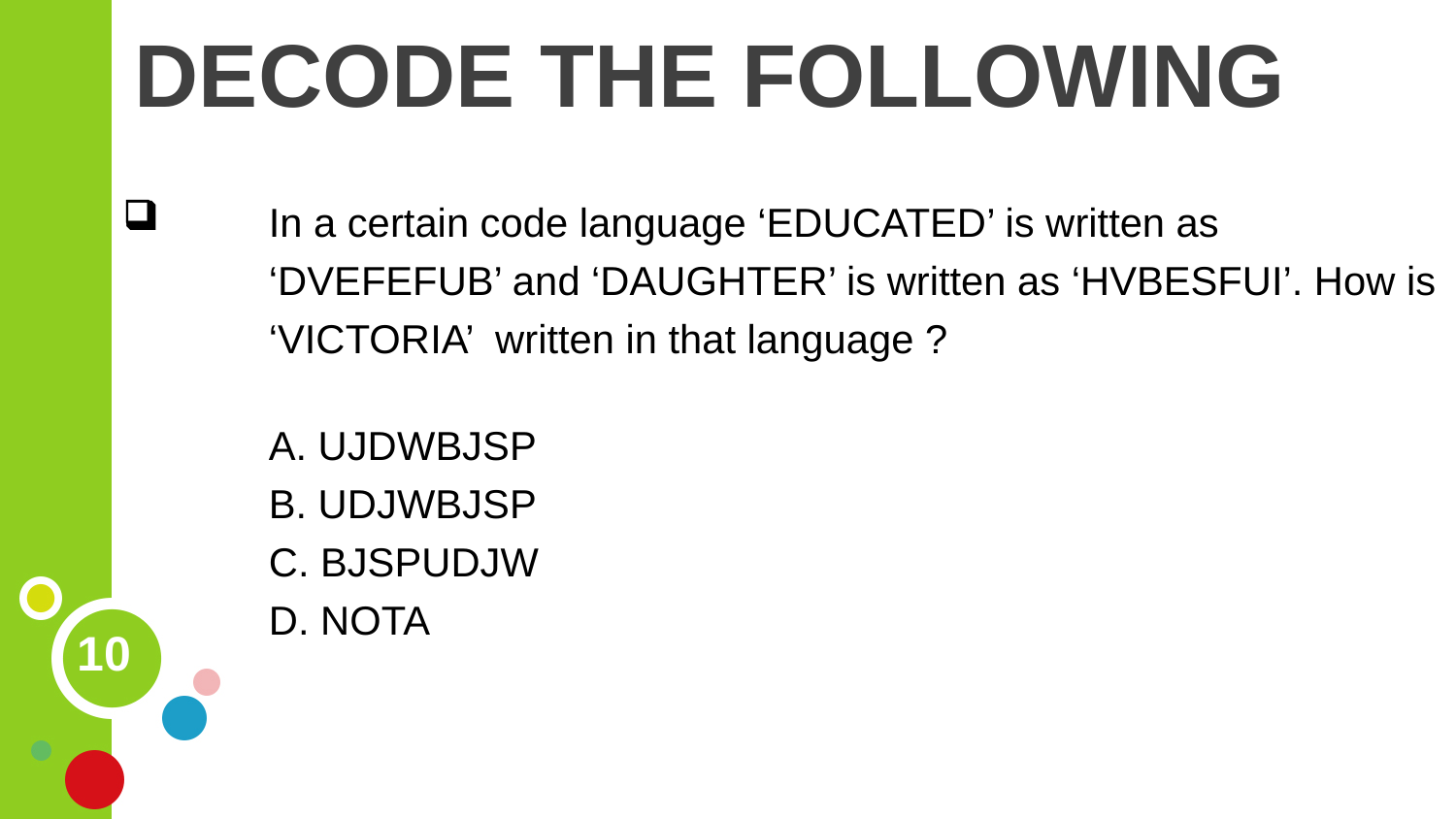

# DECODE THE FOLLOWING

 	In a certain code language ‘EDUCATED’ is written as
	‘DVEFEFUB’ and ‘DAUGHTER’ is written as ‘HVBESFUI’. How is
	‘VICTORIA’  written in that language ?

	A. UJDWBJSP
	B. UDJWBJSP
	C. BJSPUDJW
	D. NOTA
10